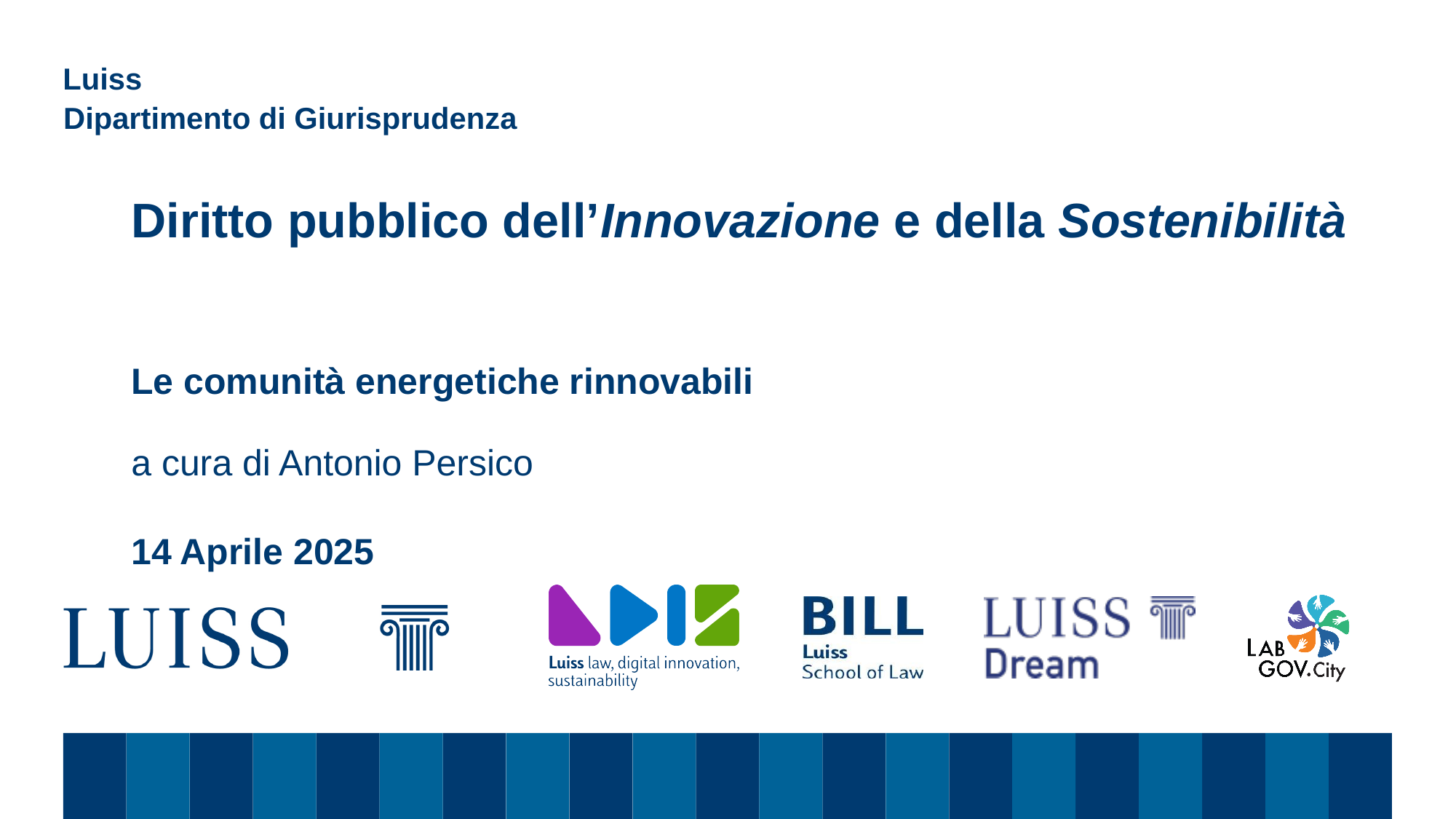

Dipartimento di Giurisprudenza
# Diritto pubblico dell’Innovazione e della Sostenibilità Le comunità energetiche rinnovabili a cura di Antonio Persico 14 Aprile 2025